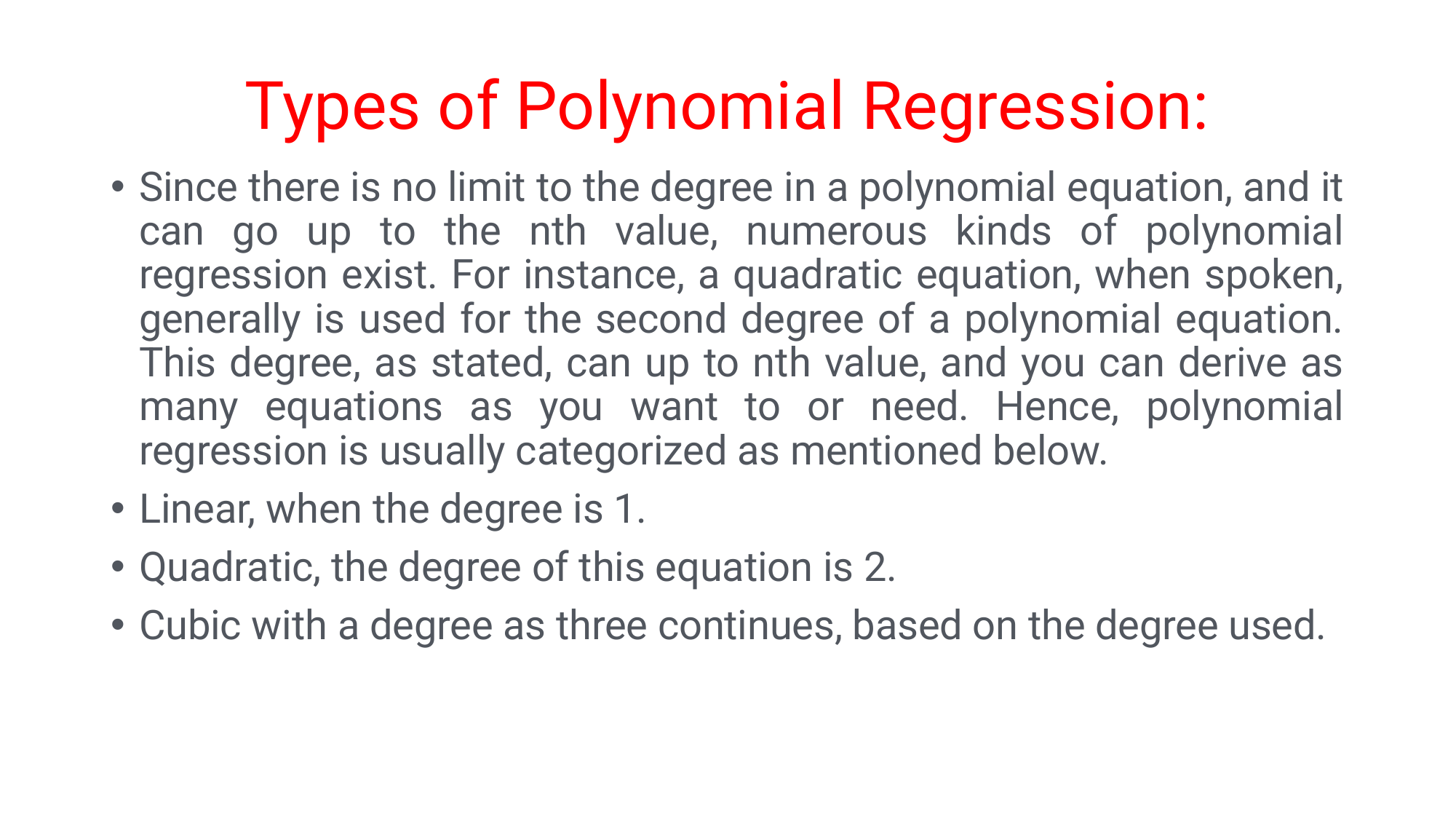

# Types of Polynomial Regression:
Since there is no limit to the degree in a polynomial equation, and it can go up to the nth value, numerous kinds of polynomial regression exist. For instance, a quadratic equation, when spoken, generally is used for the second degree of a polynomial equation. This degree, as stated, can up to nth value, and you can derive as many equations as you want to or need. Hence, polynomial regression is usually categorized as mentioned below.
Linear, when the degree is 1.
Quadratic, the degree of this equation is 2.
Cubic with a degree as three continues, based on the degree used.